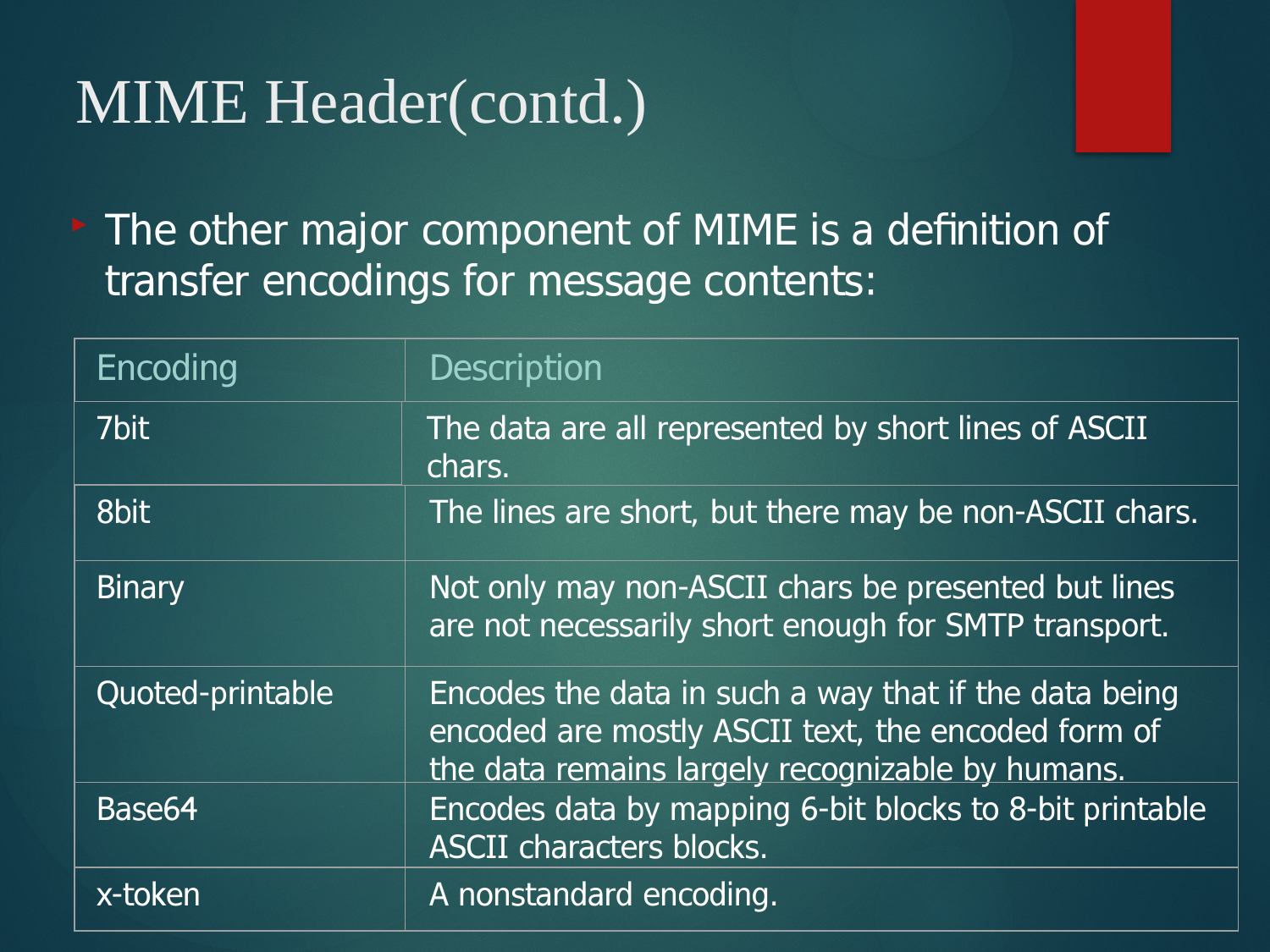

MIME Header(contd.)
The other major component of MIME is a definition of transfer encodings for message contents:

Encoding

Description

7bit

The data are all represented by short lines of ASCII chars.

8bit

The lines are short, but there may be non-ASCII chars.

Binary

Not only may non-ASCII chars be presented but lines are not necessarily short enough for SMTP transport.

Quoted-printable

Encodes the data in such a way that if the data being encoded are mostly ASCII text, the encoded form of the data remains largely recognizable by humans.

Base64

Encodes data by mapping 6-bit blocks to 8-bit printable ASCII characters blocks.

x-token

A nonstandard encoding.